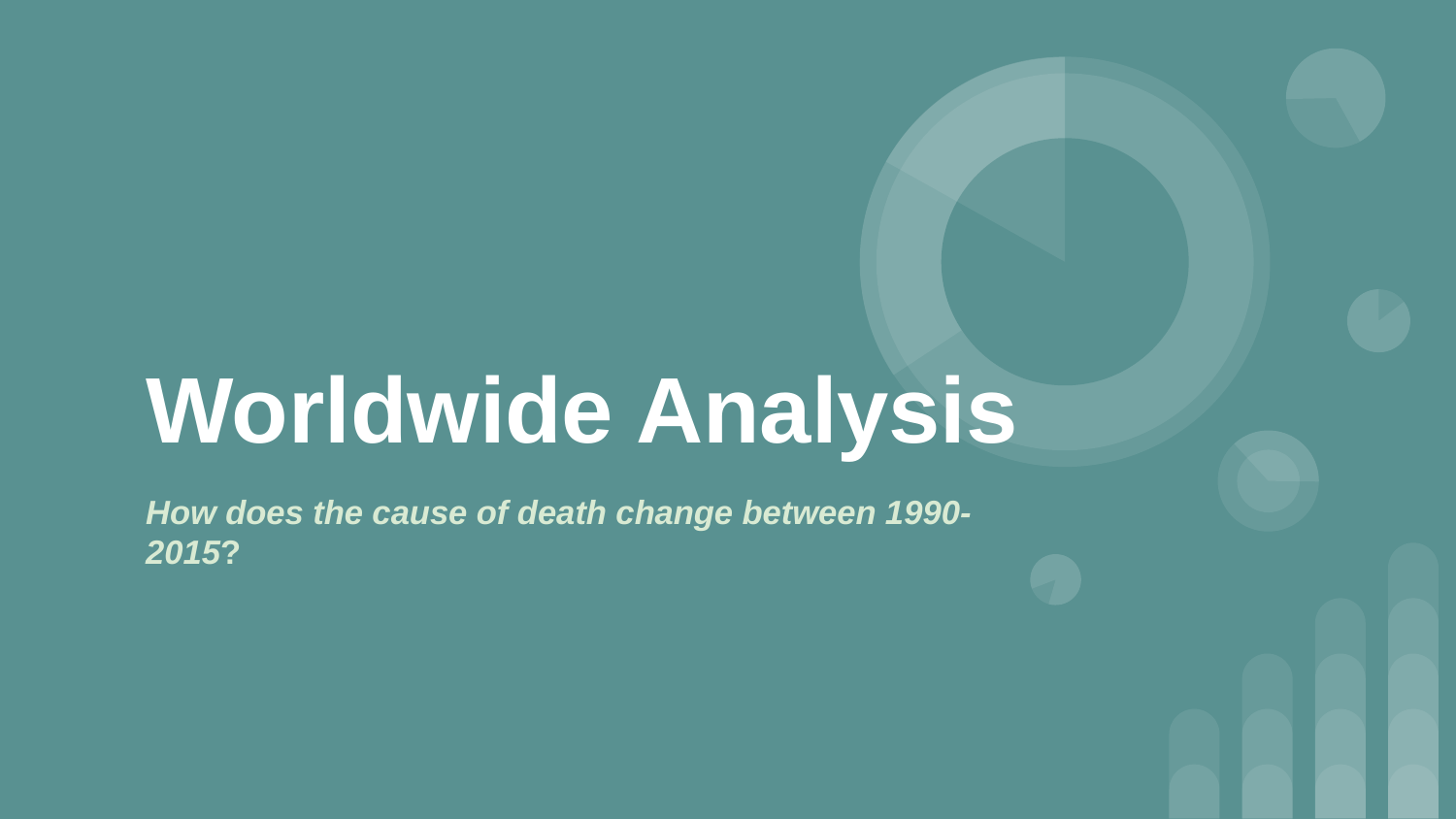

# Worldwide Analysis
How does the cause of death change between 1990-2015?